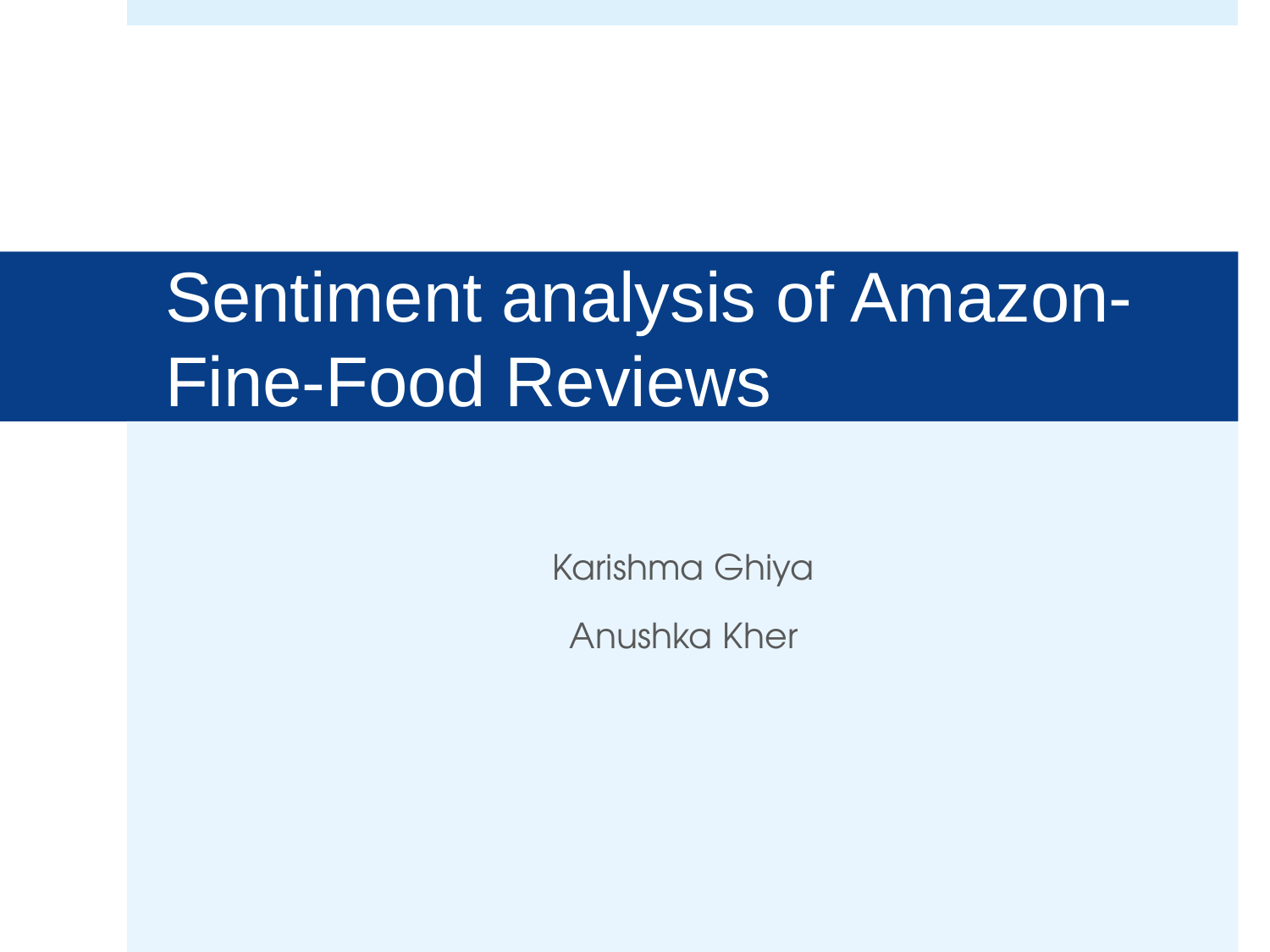

# Sentiment analysis of Amazon-Fine-Food Reviews

Karishma Ghiya
Anushka Kher